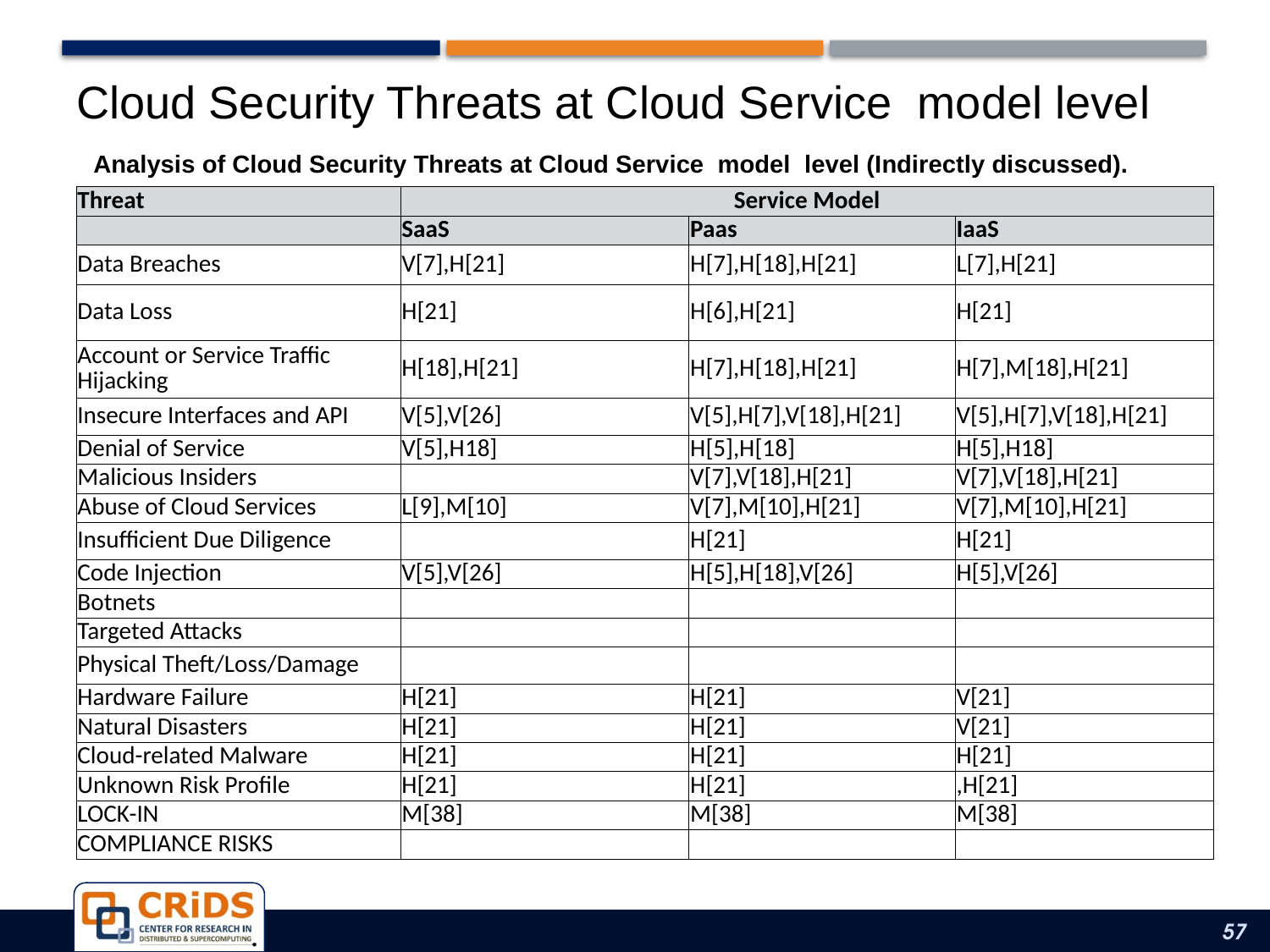

Cloud Security Threats at Cloud Service  model level
# Analysis of Cloud Security Threats at Cloud Service  model  level (Indirectly discussed).
| Threat | Service Model |  |  |
| --- | --- | --- | --- |
|  | SaaS | Paas | IaaS |
| Data Breaches | V[7],H[21] | H[7],H[18],H[21] | L[7],H[21] |
| Data Loss | H[21] | H[6],H[21] | H[21] |
| Account or Service Traffic Hijacking | H[18],H[21] | H[7],H[18],H[21] | H[7],M[18],H[21] |
| Insecure Interfaces and API | V[5],V[26] | V[5],H[7],V[18],H[21] | V[5],H[7],V[18],H[21] |
| Denial of Service | V[5],H18] | H[5],H[18] | H[5],H18] |
| Malicious Insiders |  | V[7],V[18],H[21] | V[7],V[18],H[21] |
| Abuse of Cloud Services | L[9],M[10] | V[7],M[10],H[21] | V[7],M[10],H[21] |
| Insufficient Due Diligence |  | H[21] | H[21] |
| Code Injection | V[5],V[26] | H[5],H[18],V[26] | H[5],V[26] |
| Botnets |  |  |  |
| Targeted Attacks |  |  |  |
| Physical Theft/Loss/Damage |  |  |  |
| Hardware Failure | H[21] | H[21] | V[21] |
| Natural Disasters | H[21] | H[21] | V[21] |
| Cloud-related Malware | H[21] | H[21] | H[21] |
| Unknown Risk Profile | H[21] | H[21] | ,H[21] |
| LOCK-IN | M[38] | M[38] | M[38] |
| COMPLIANCE RISKS |  |  |  |